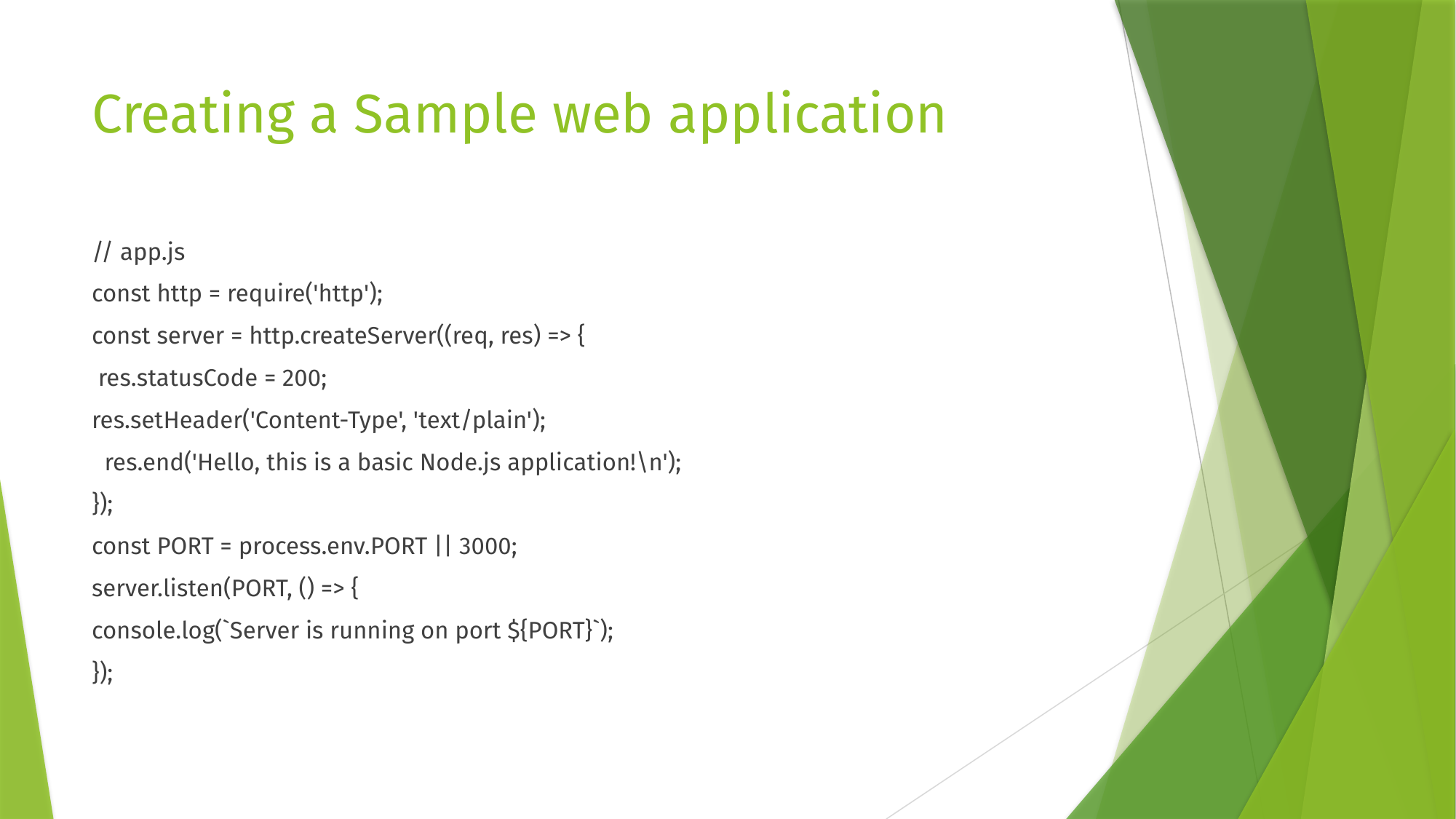

# Creating a Sample web application
// app.js
const http = require('http');
const server = http.createServer((req, res) => {
 res.statusCode = 200;
res.setHeader('Content-Type', 'text/plain');
  res.end('Hello, this is a basic Node.js application!\n');
});
const PORT = process.env.PORT || 3000;
server.listen(PORT, () => {
console.log(`Server is running on port ${PORT}`);
});